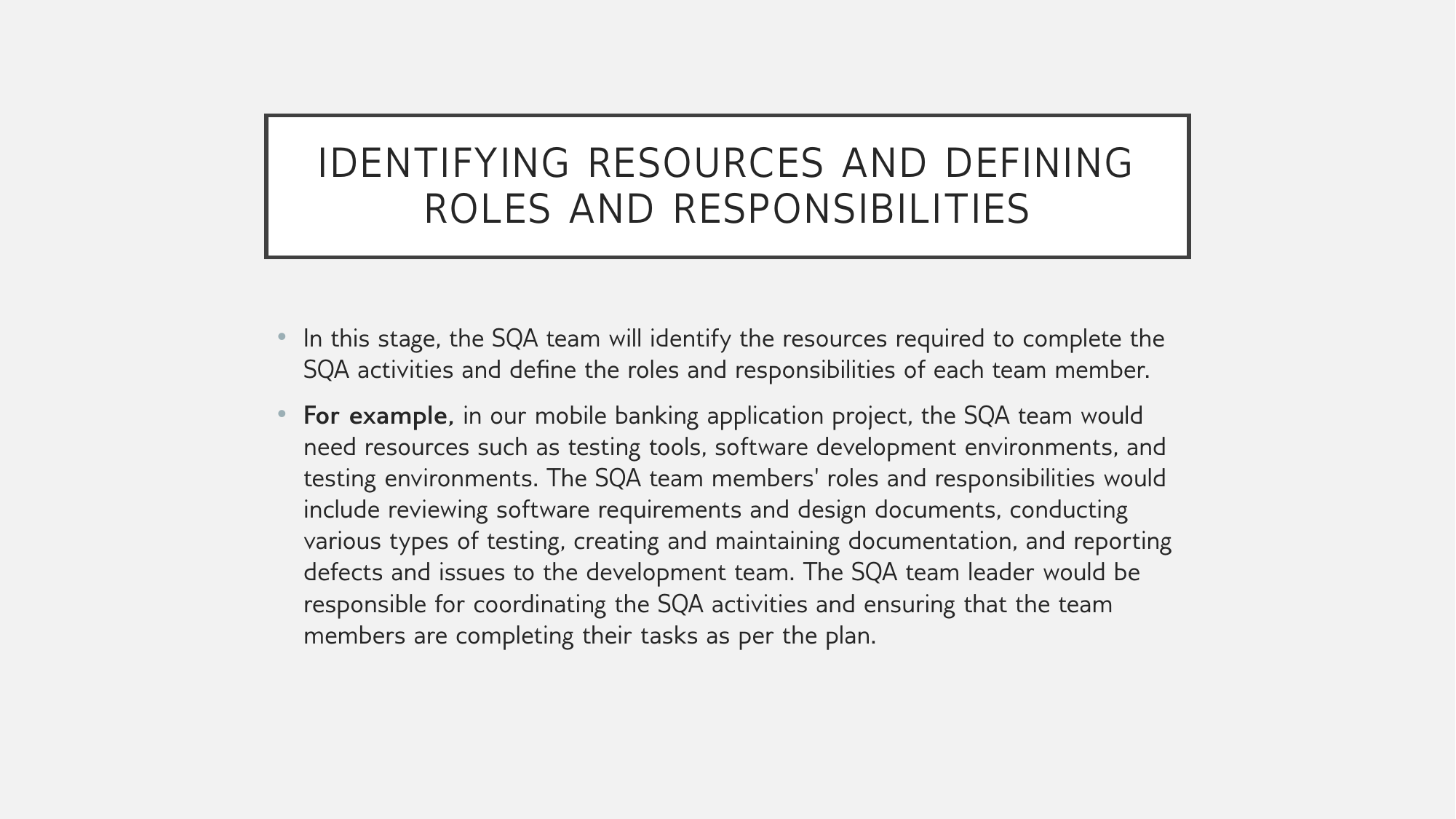

# Identifying Resources and Defining Roles and Responsibilities
In this stage, the SQA team will identify the resources required to complete the SQA activities and define the roles and responsibilities of each team member.
For example, in our mobile banking application project, the SQA team would need resources such as testing tools, software development environments, and testing environments. The SQA team members' roles and responsibilities would include reviewing software requirements and design documents, conducting various types of testing, creating and maintaining documentation, and reporting defects and issues to the development team. The SQA team leader would be responsible for coordinating the SQA activities and ensuring that the team members are completing their tasks as per the plan.